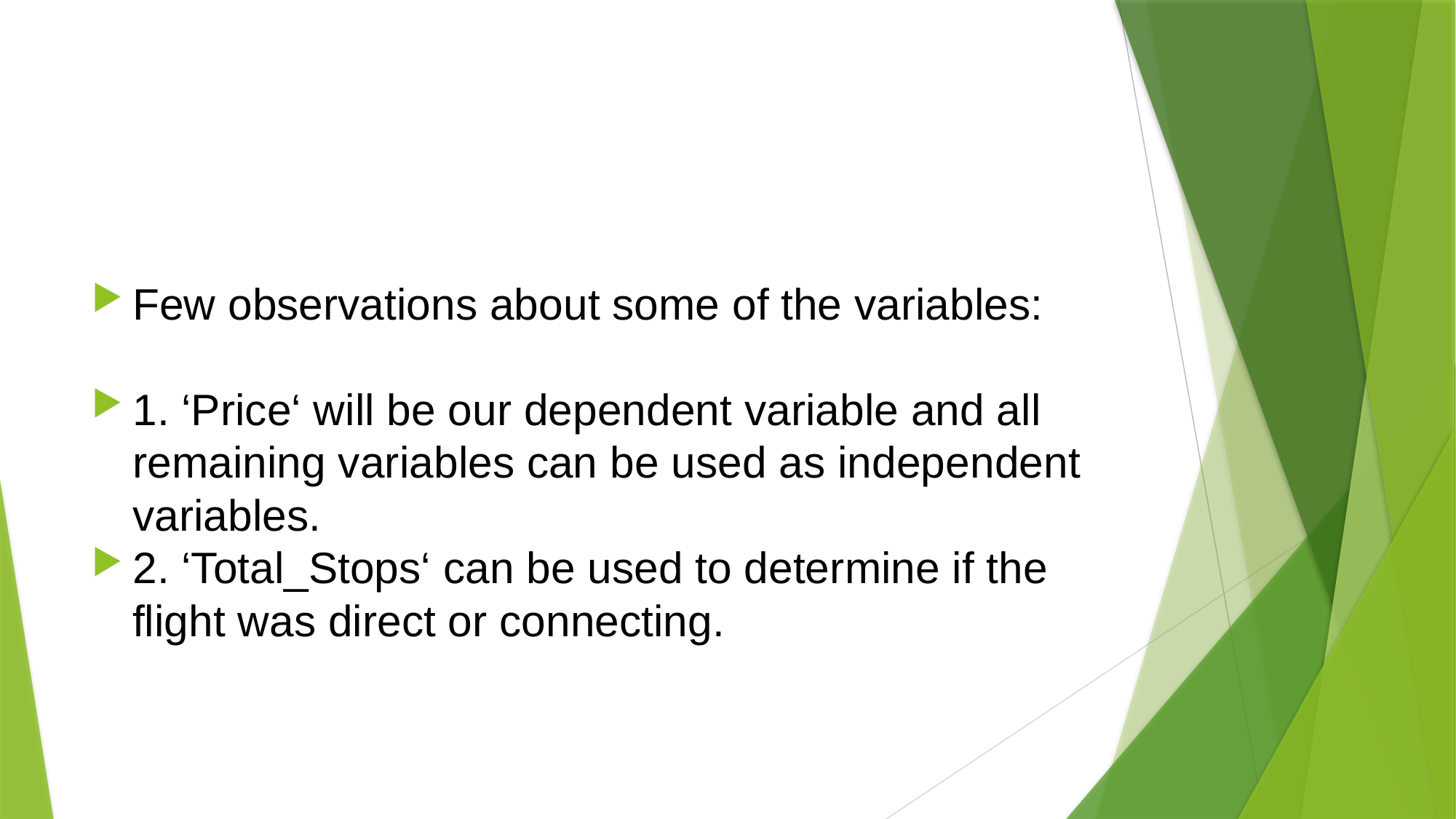

#
Few observations about some of the variables:

1. ‘Price‘ will be our dependent variable and all remaining variables can be used as independent variables.
2. ‘Total_Stops‘ can be used to determine if the flight was direct or connecting.